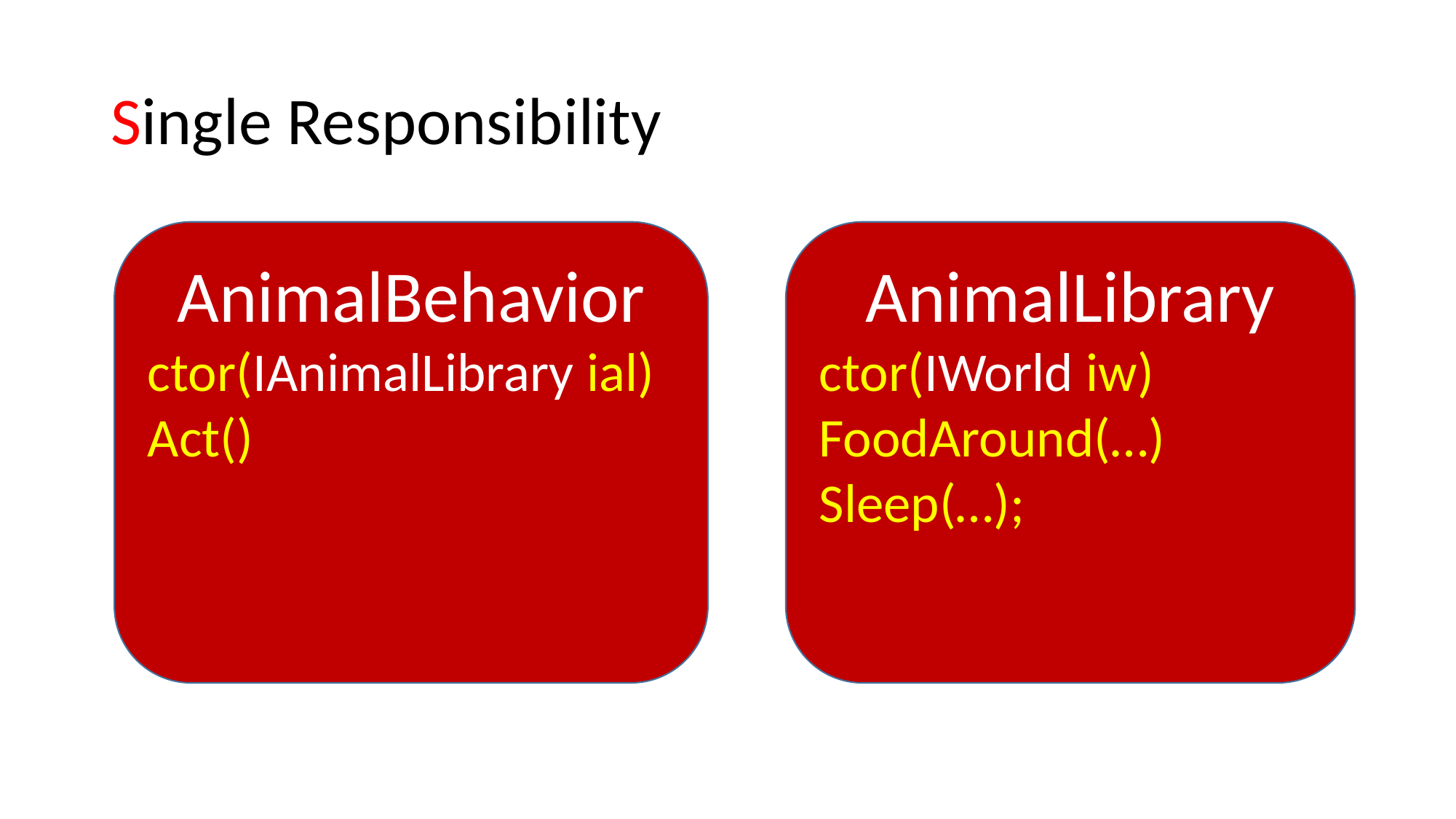

# Single Responsibility
AnimalLibrary
ctor(IWorld iw)
FoodAround(…)
Sleep(…);

AnimalBehavior
ctor(IAnimalLibrary ial)
Act()